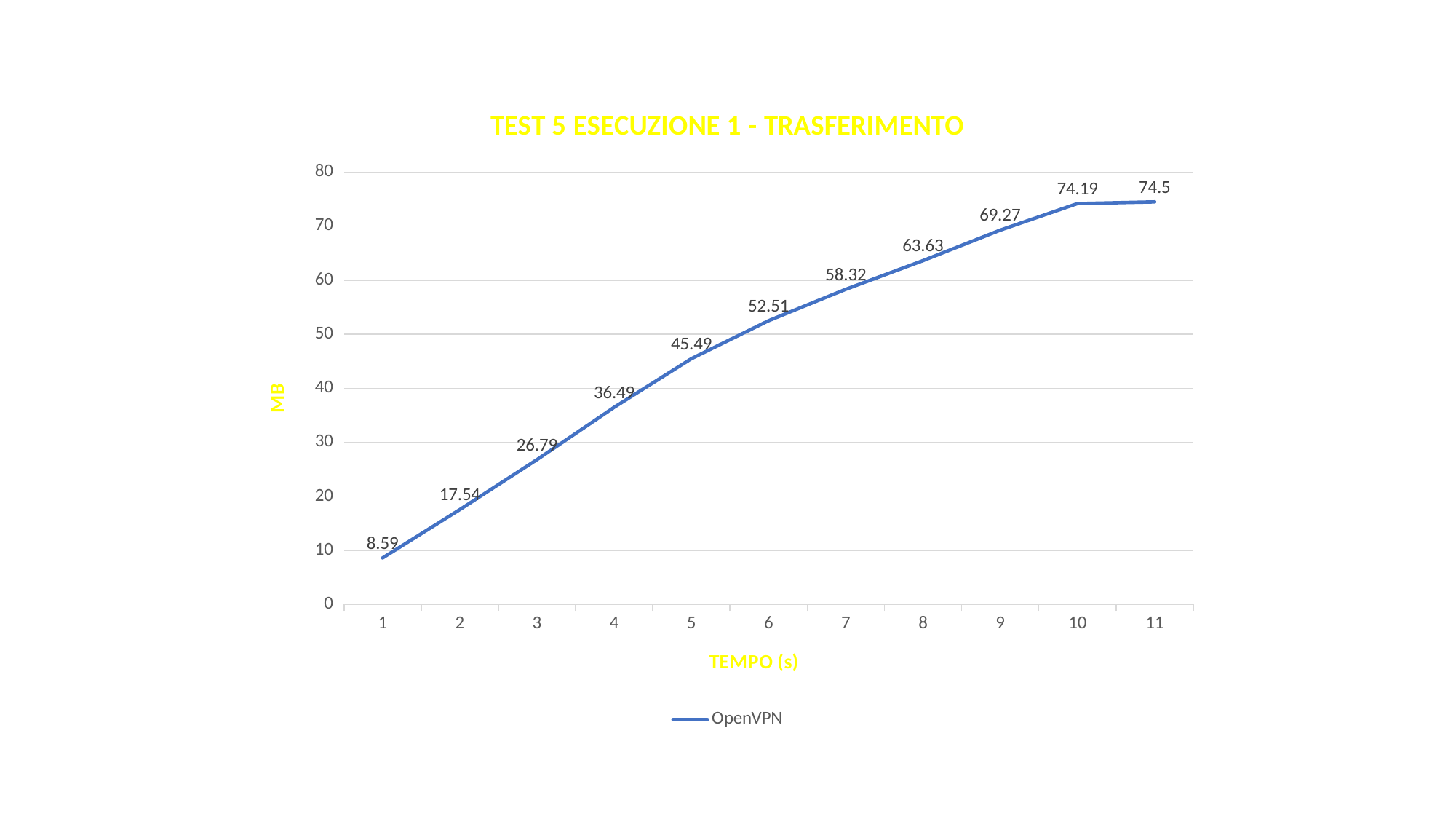

### Chart: TEST 5 ESECUZIONE 1 - TRASFERIMENTO

| Category | OpenVPN |
|---|---|
| 1 | 8.59 |
| 2 | 17.54 |
| 3 | 26.79 |
| 4 | 36.49 |
| 5 | 45.49 |
| 6 | 52.51 |
| 7 | 58.32 |
| 8 | 63.63 |
| 9 | 69.27 |
| 10 | 74.19 |
| 11 | 74.5 |